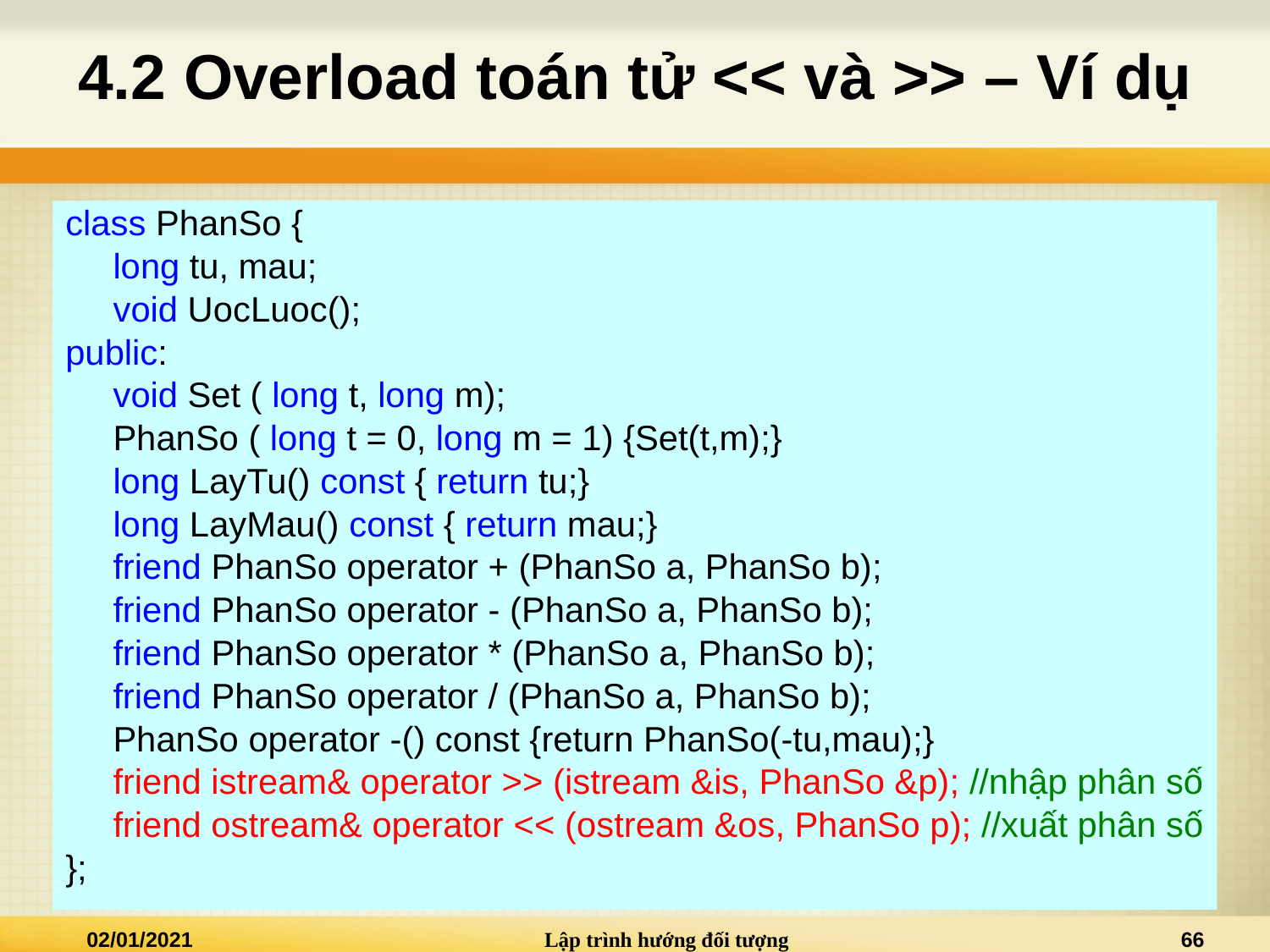

# 4.2 Overload toán tử << và >> – Ví dụ
class PhanSo {
	long tu, mau;
	void UocLuoc();
public:
	void Set ( long t, long m);
	PhanSo ( long t = 0, long m = 1) {Set(t,m);}
	long LayTu() const { return tu;}
	long LayMau() const { return mau;}
	friend PhanSo operator + (PhanSo a, PhanSo b);
	friend PhanSo operator - (PhanSo a, PhanSo b);
	friend PhanSo operator * (PhanSo a, PhanSo b);
	friend PhanSo operator / (PhanSo a, PhanSo b);
	PhanSo operator -() const {return PhanSo(-tu,mau);}
	friend istream& operator >> (istream &is, PhanSo &p); //nhập phân số
	friend ostream& operator << (ostream &os, PhanSo p); //xuất phân số
};
02/01/2021
Lập trình hướng đối tượng
66